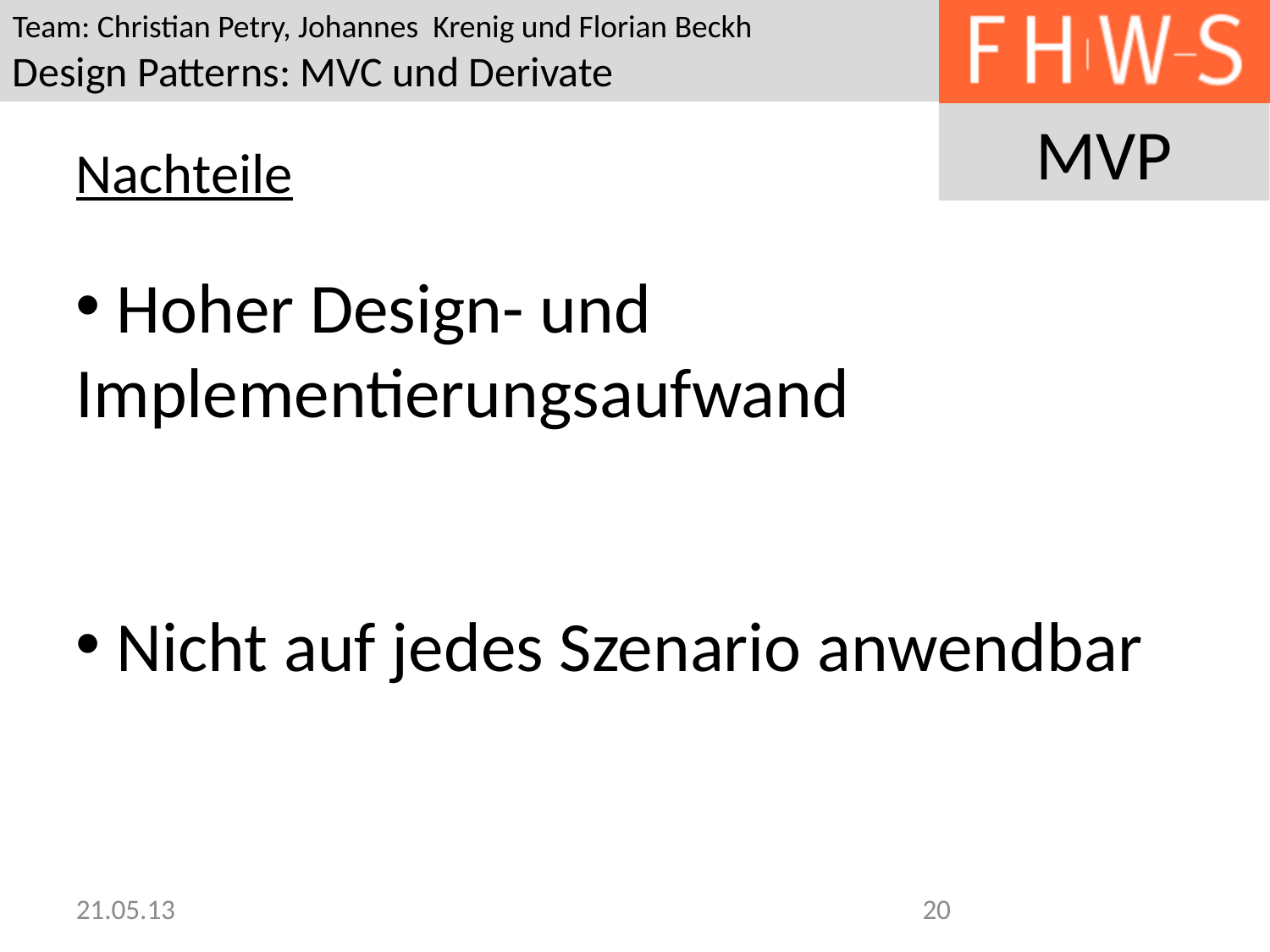

Nachteile
 Hoher Design- und         Implementierungsaufwand

 Nicht auf jedes Szenario anwendbar

21.05.13
20